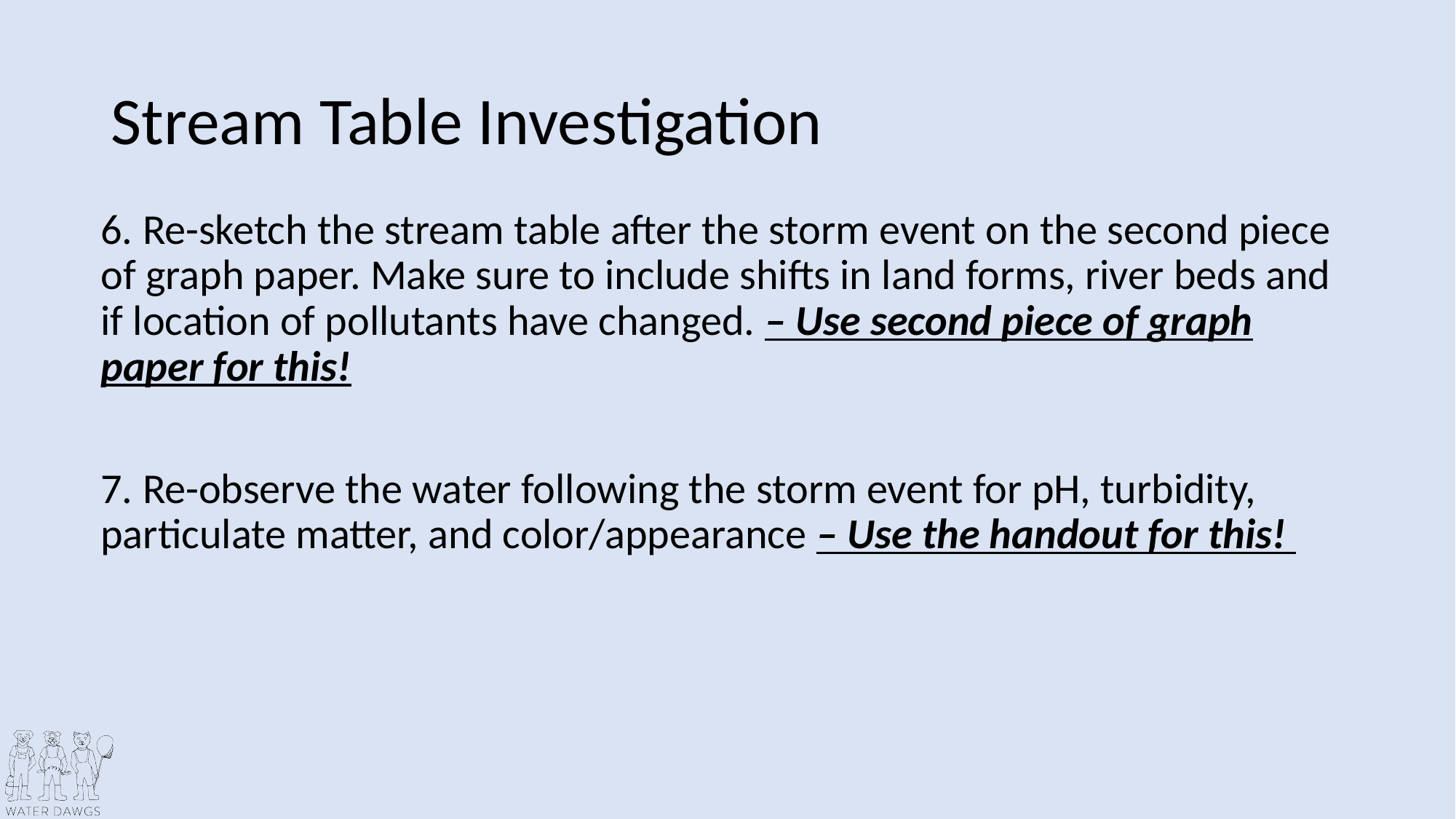

# Stream Table Investigation
6. Re-sketch the stream table after the storm event on the second piece of graph paper. Make sure to include shifts in land forms, river beds and if location of pollutants have changed. – Use second piece of graph paper for this!

7. Re-observe the water following the storm event for pH, turbidity, particulate matter, and color/appearance – Use the handout for this!